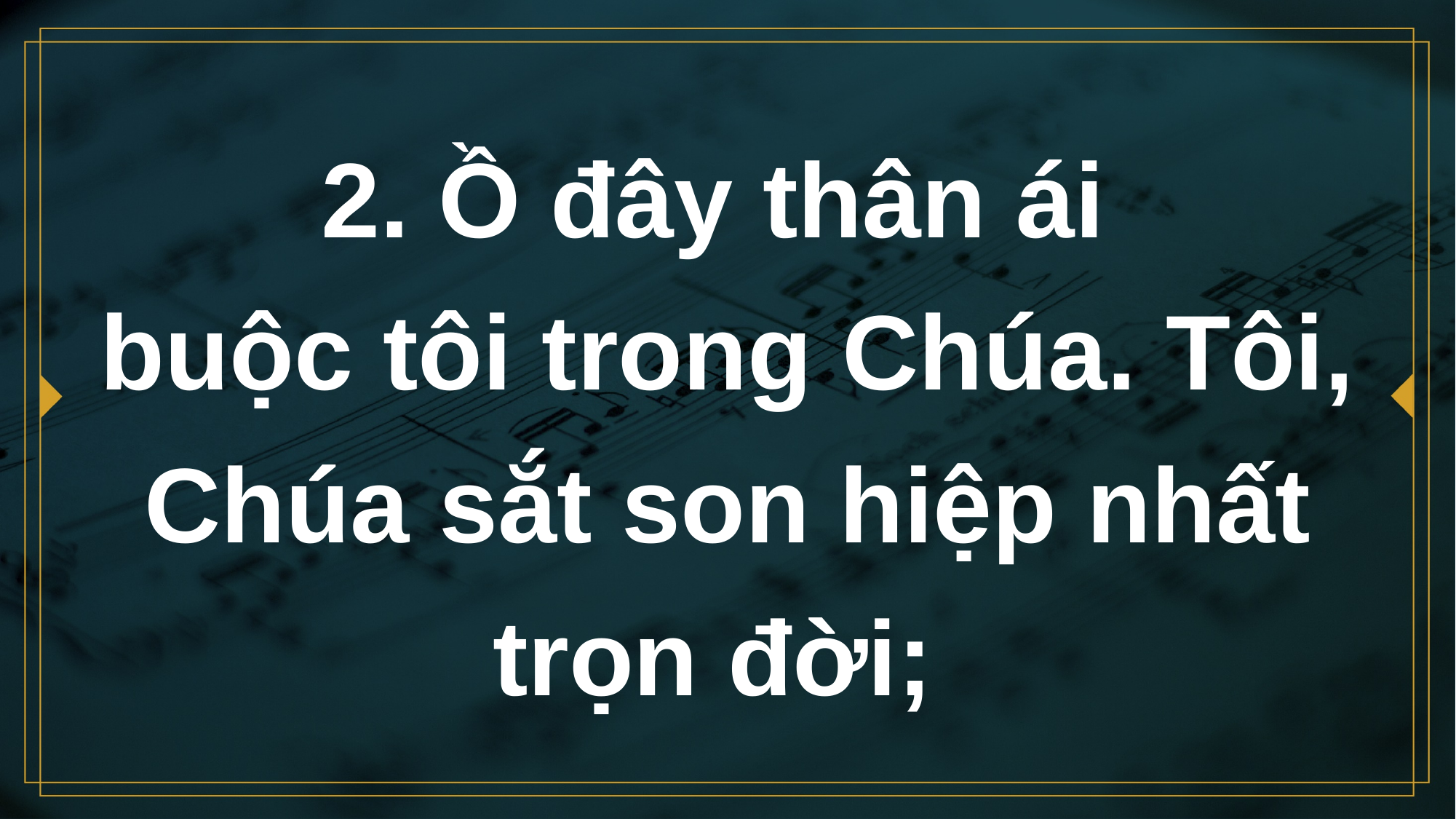

# 2. Ồ đây thân ái buộc tôi trong Chúa. Tôi, Chúa sắt son hiệp nhất trọn đời;